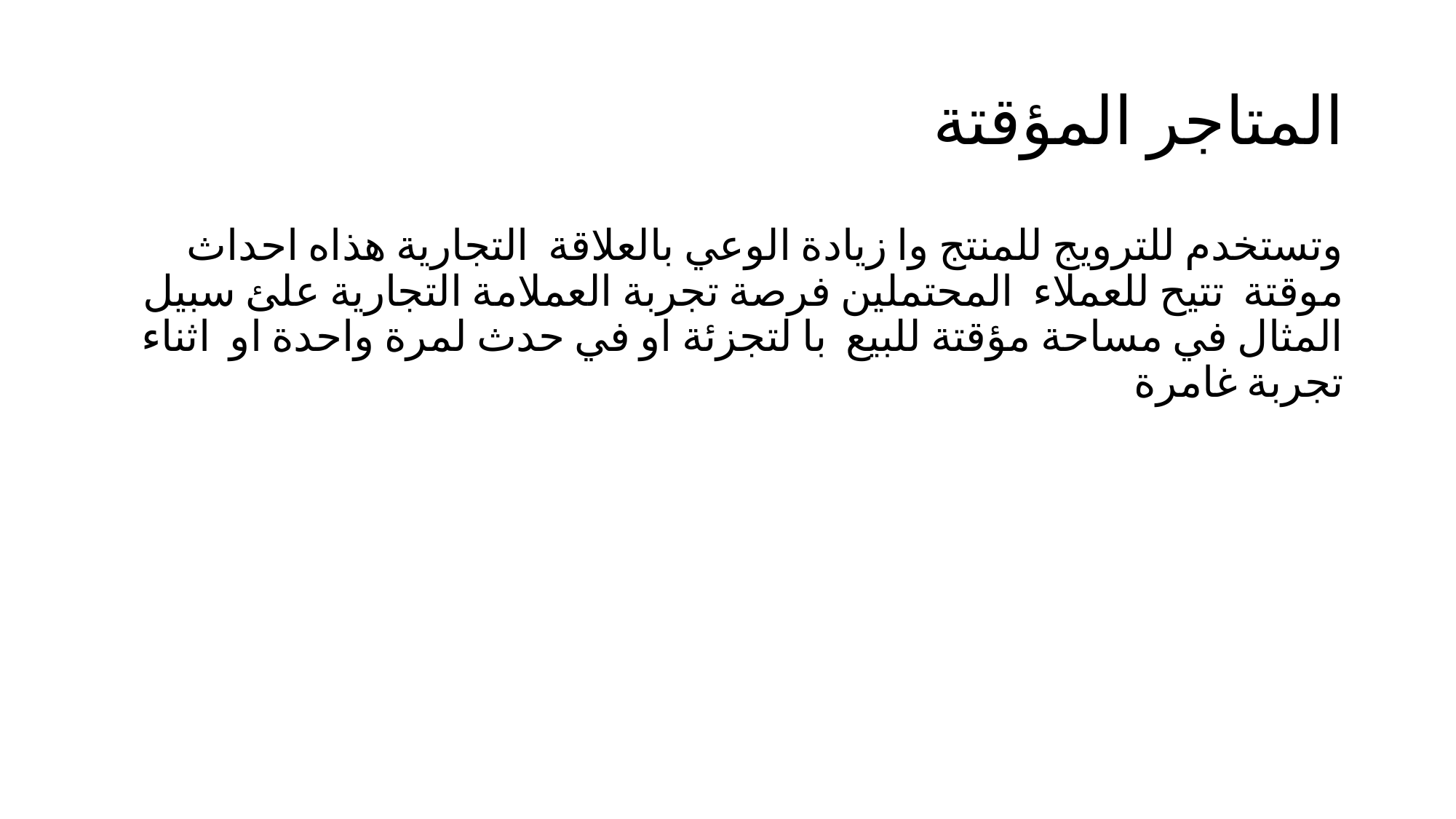

# المتاجر المؤقتة
وتستخدم للترويج للمنتج وا زيادة الوعي بالعلاقة  التجارية هذاه احداث موقتة  تتيح للعملاء  المحتملين فرصة تجربة العملامة التجارية علئ سبيل المثال في مساحة مؤقتة للبيع  با لتجزئة او في حدث لمرة واحدة او  اثناء تجربة غامرة